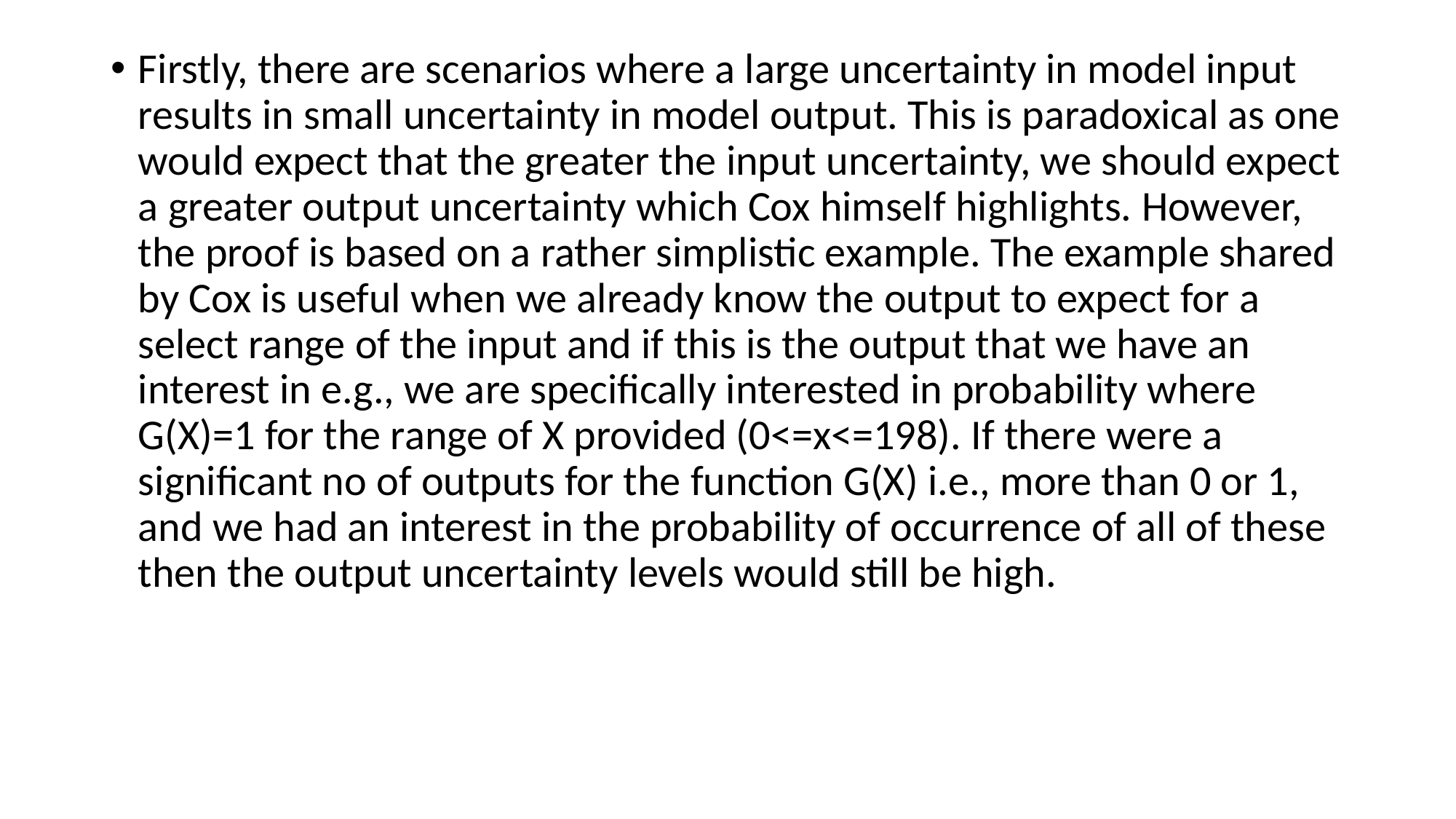

Firstly, there are scenarios where a large uncertainty in model input results in small uncertainty in model output. This is paradoxical as one would expect that the greater the input uncertainty, we should expect a greater output uncertainty which Cox himself highlights. However, the proof is based on a rather simplistic example. The example shared by Cox is useful when we already know the output to expect for a select range of the input and if this is the output that we have an interest in e.g., we are specifically interested in probability where G(X)=1 for the range of X provided (0<=x<=198). If there were a significant no of outputs for the function G(X) i.e., more than 0 or 1, and we had an interest in the probability of occurrence of all of these then the output uncertainty levels would still be high.